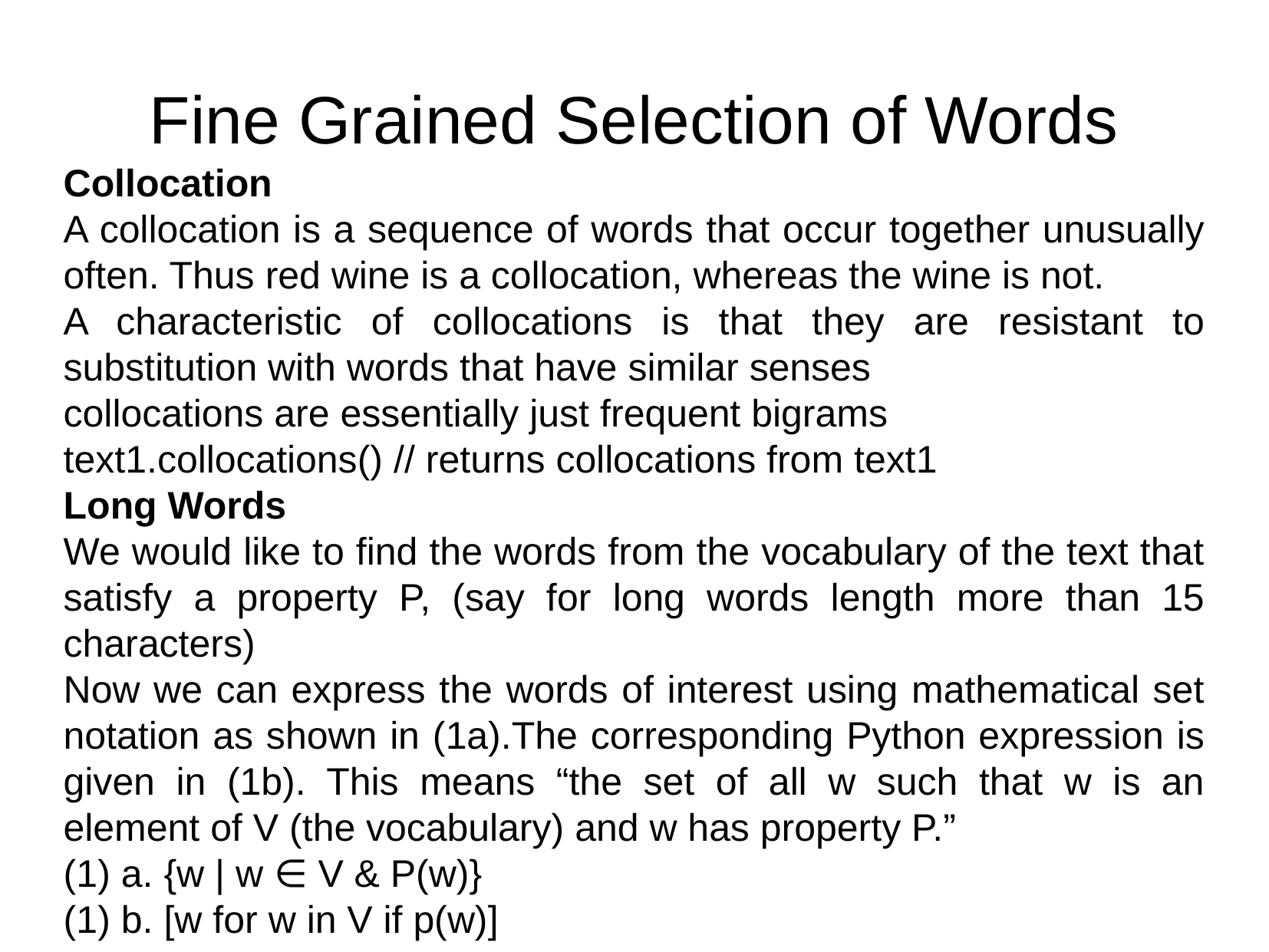

Fine Grained Selection of Words
Collocation
A collocation is a sequence of words that occur together unusually often. Thus red wine is a collocation, whereas the wine is not.
A characteristic of collocations is that they are resistant to substitution with words that have similar senses
collocations are essentially just frequent bigrams
text1.collocations() // returns collocations from text1
Long Words
We would like to find the words from the vocabulary of the text that satisfy a property P, (say for long words length more than 15 characters)
Now we can express the words of interest using mathematical set notation as shown in (1a).The corresponding Python expression is given in (1b). This means “the set of all w such that w is an element of V (the vocabulary) and w has property P.”
(1) a. {w | w ∈ V & P(w)}
(1) b. [w for w in V if p(w)]